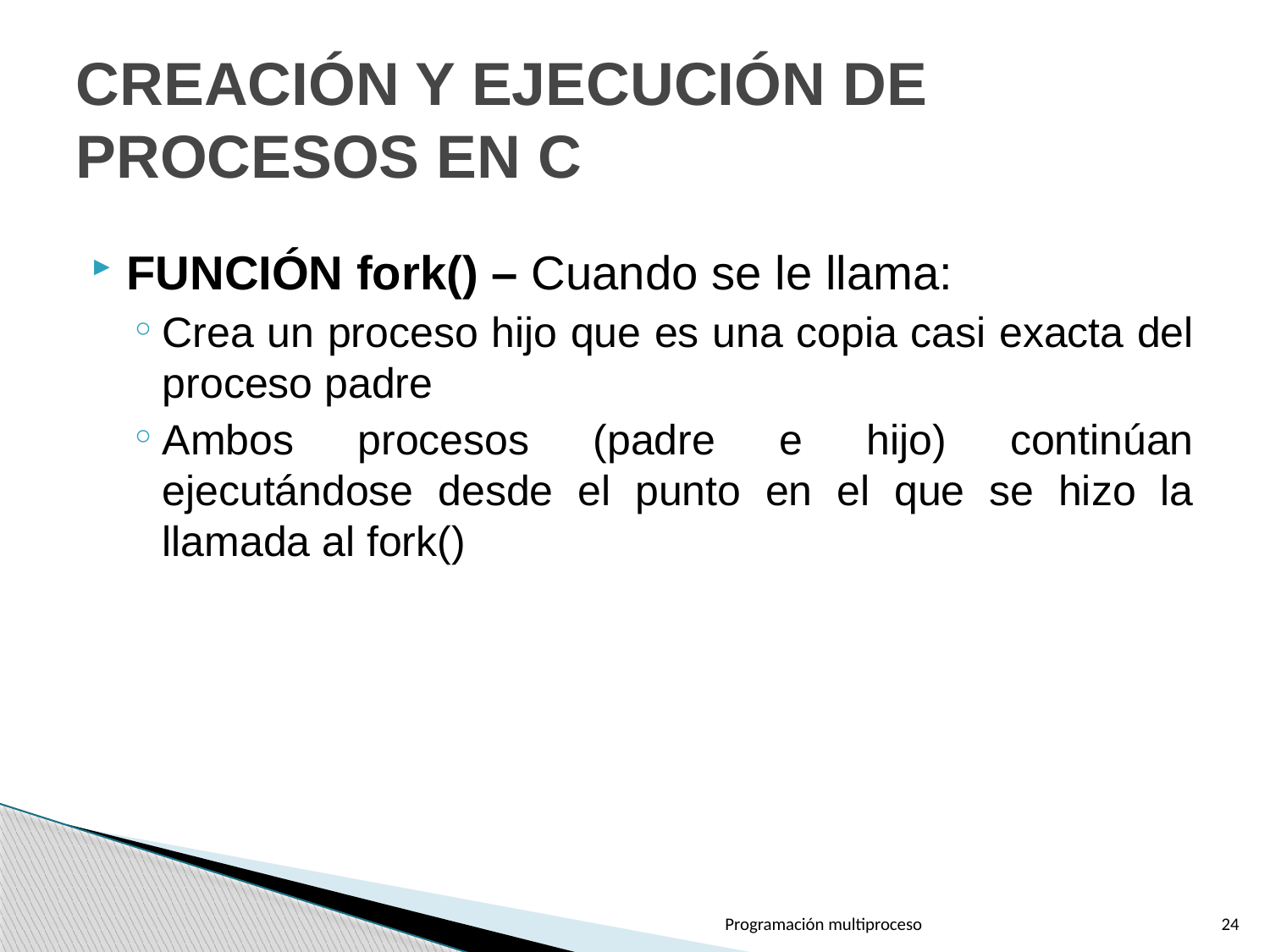

# CREACIÓN Y EJECUCIÓN DE PROCESOS EN C
FUNCIÓN fork() – Cuando se le llama:
Crea un proceso hijo que es una copia casi exacta del proceso padre
Ambos procesos (padre e hijo) continúan ejecutándose desde el punto en el que se hizo la llamada al fork()

Programación multiproceso
24